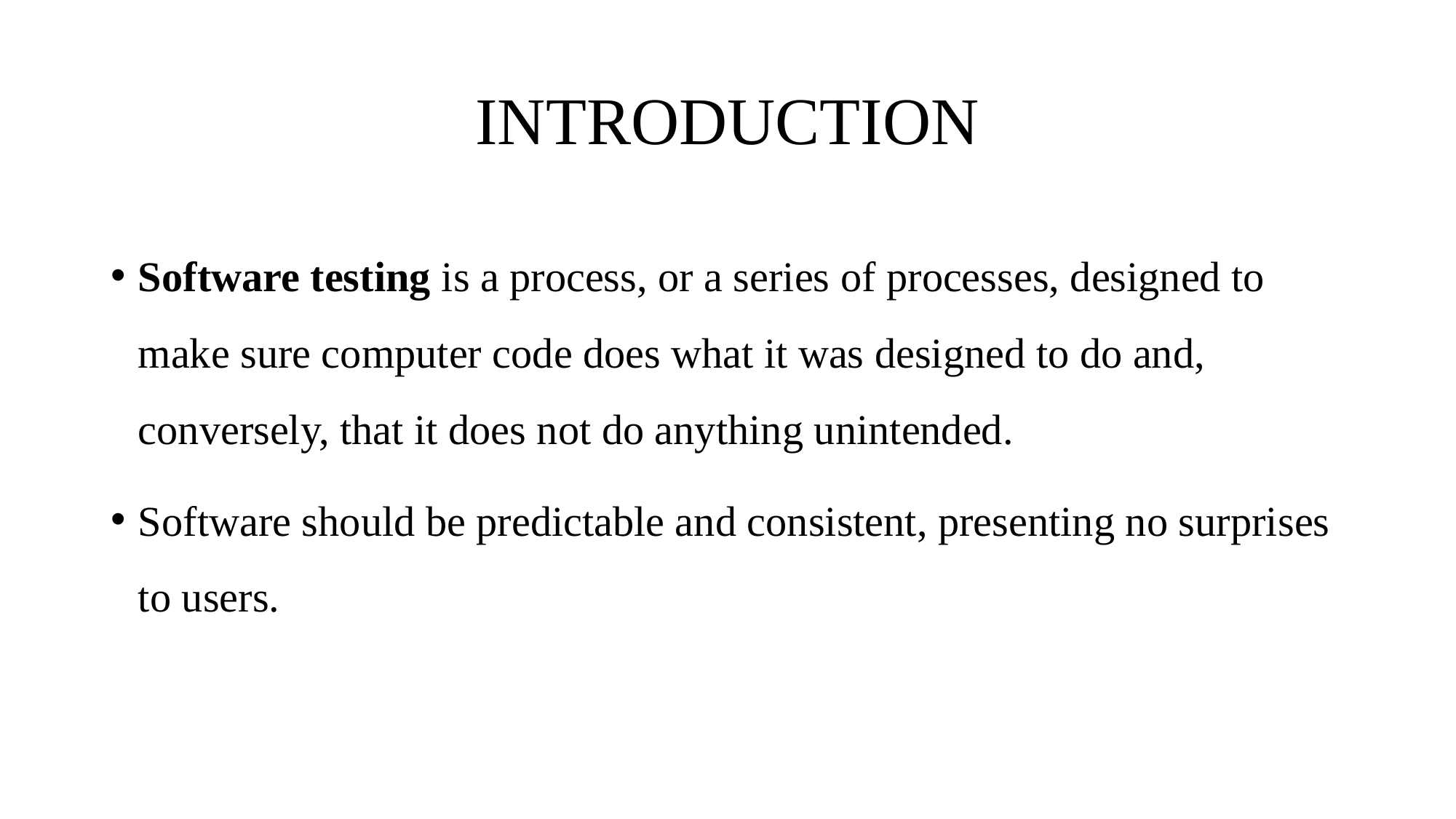

# INTRODUCTION
Software testing is a process, or a series of processes, designed to make sure computer code does what it was designed to do and, conversely, that it does not do anything unintended.
Software should be predictable and consistent, presenting no surprises to users.